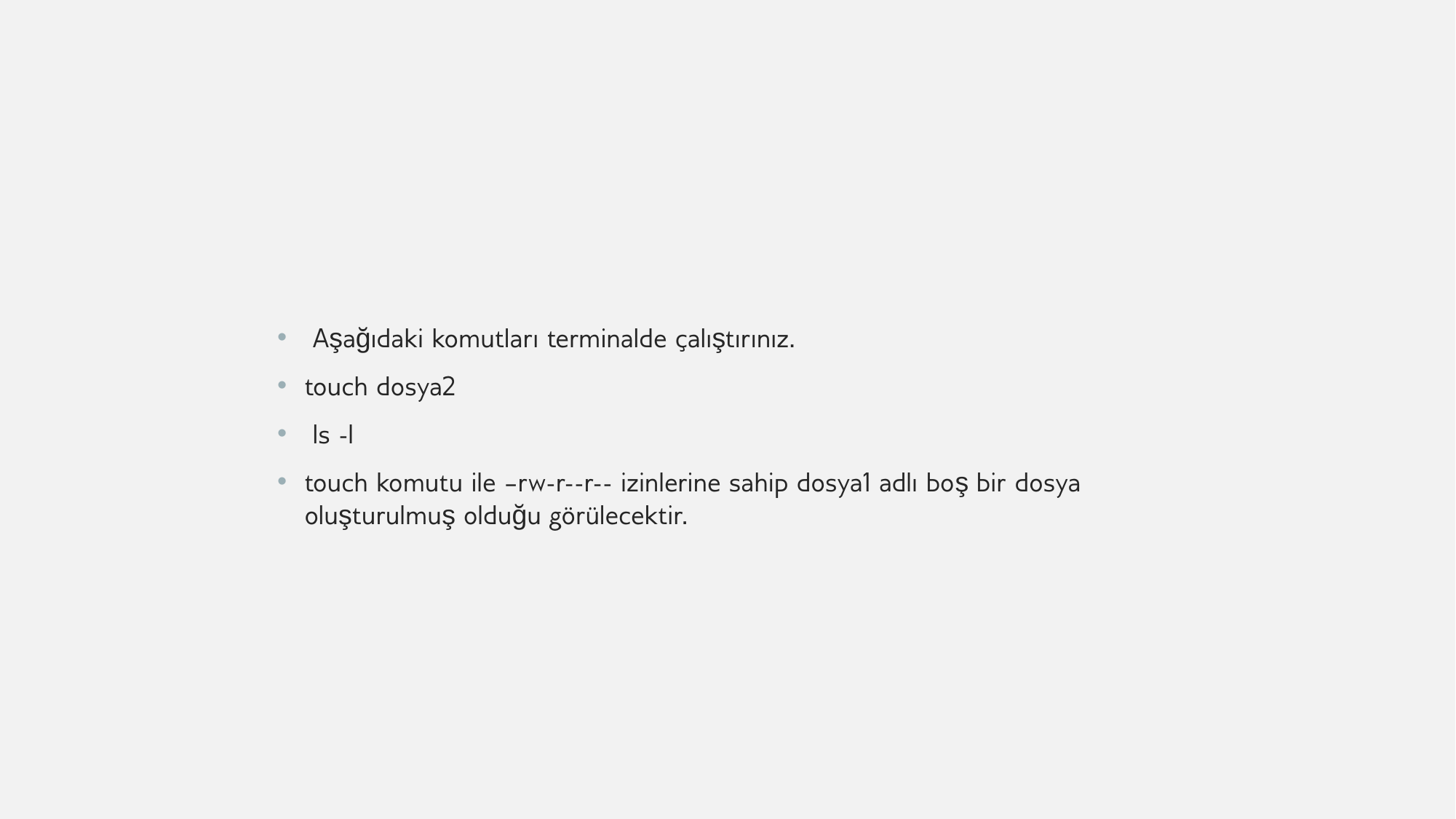

#
 Aşağıdaki komutları terminalde çalıştırınız.
touch dosya2
 ls -l
touch komutu ile –rw-r--r-- izinlerine sahip dosya1 adlı boş bir dosya oluşturulmuş olduğu görülecektir.